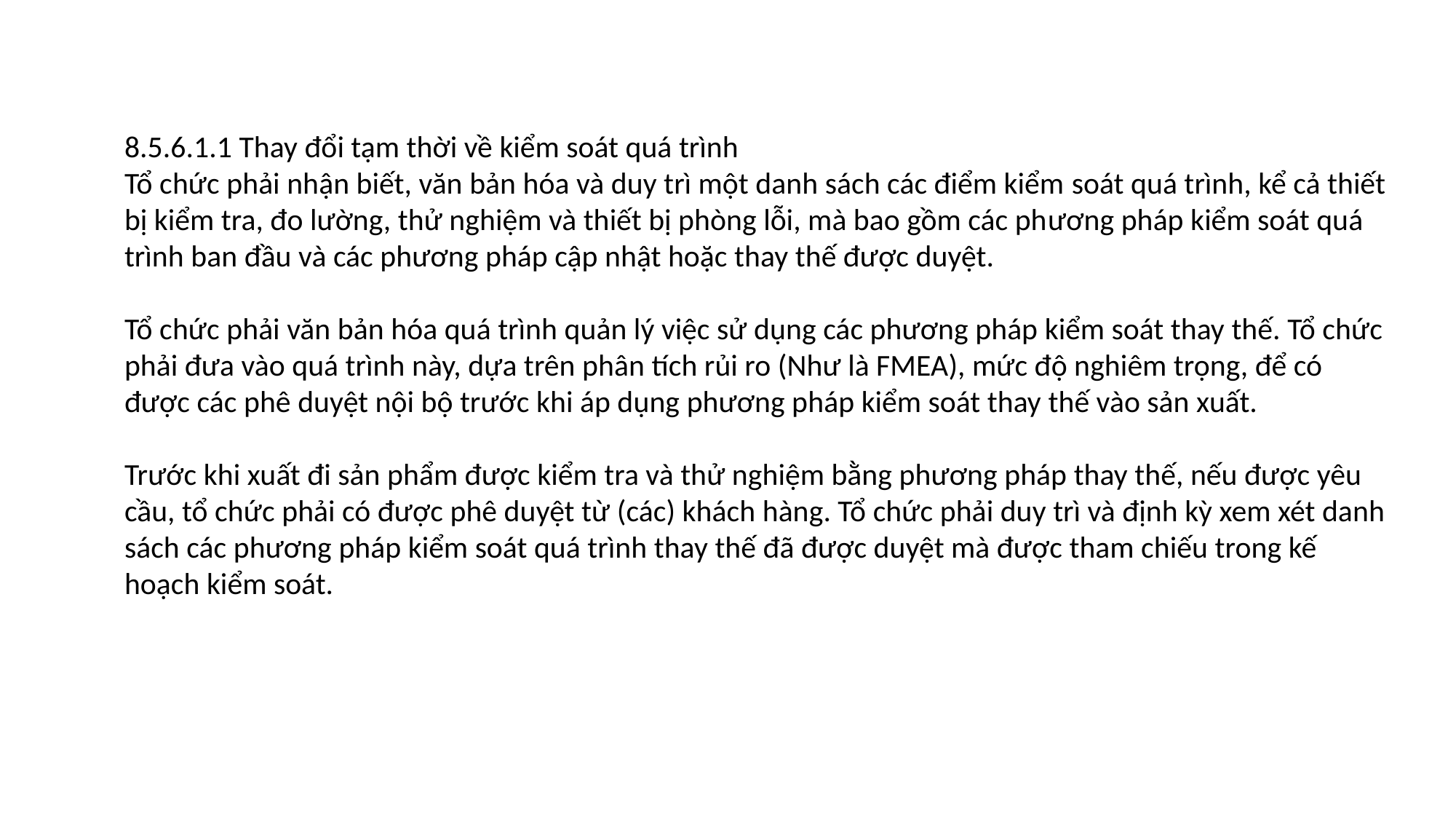

8.5.6.1.1 Thay đổi tạm thời về kiểm soát quá trình
Tổ chức phải nhận biết, văn bản hóa và duy trì một danh sách các điểm kiểm soát quá trình, kể cả thiết bị kiểm tra, đo lường, thử nghiệm và thiết bị phòng lỗi, mà bao gồm các phương pháp kiểm soát quá trình ban đầu và các phương pháp cập nhật hoặc thay thế được duyệt.

Tổ chức phải văn bản hóa quá trình quản lý việc sử dụng các phương pháp kiểm soát thay thế. Tổ chức phải đưa vào quá trình này, dựa trên phân tích rủi ro (Như là FMEA), mức độ nghiêm trọng, để có được các phê duyệt nội bộ trước khi áp dụng phương pháp kiểm soát thay thế vào sản xuất.

Trước khi xuất đi sản phẩm được kiểm tra và thử nghiệm bằng phương pháp thay thế, nếu được yêu cầu, tổ chức phải có được phê duyệt từ (các) khách hàng. Tổ chức phải duy trì và định kỳ xem xét danh sách các phương pháp kiểm soát quá trình thay thế đã được duyệt mà được tham chiếu trong kế hoạch kiểm soát.